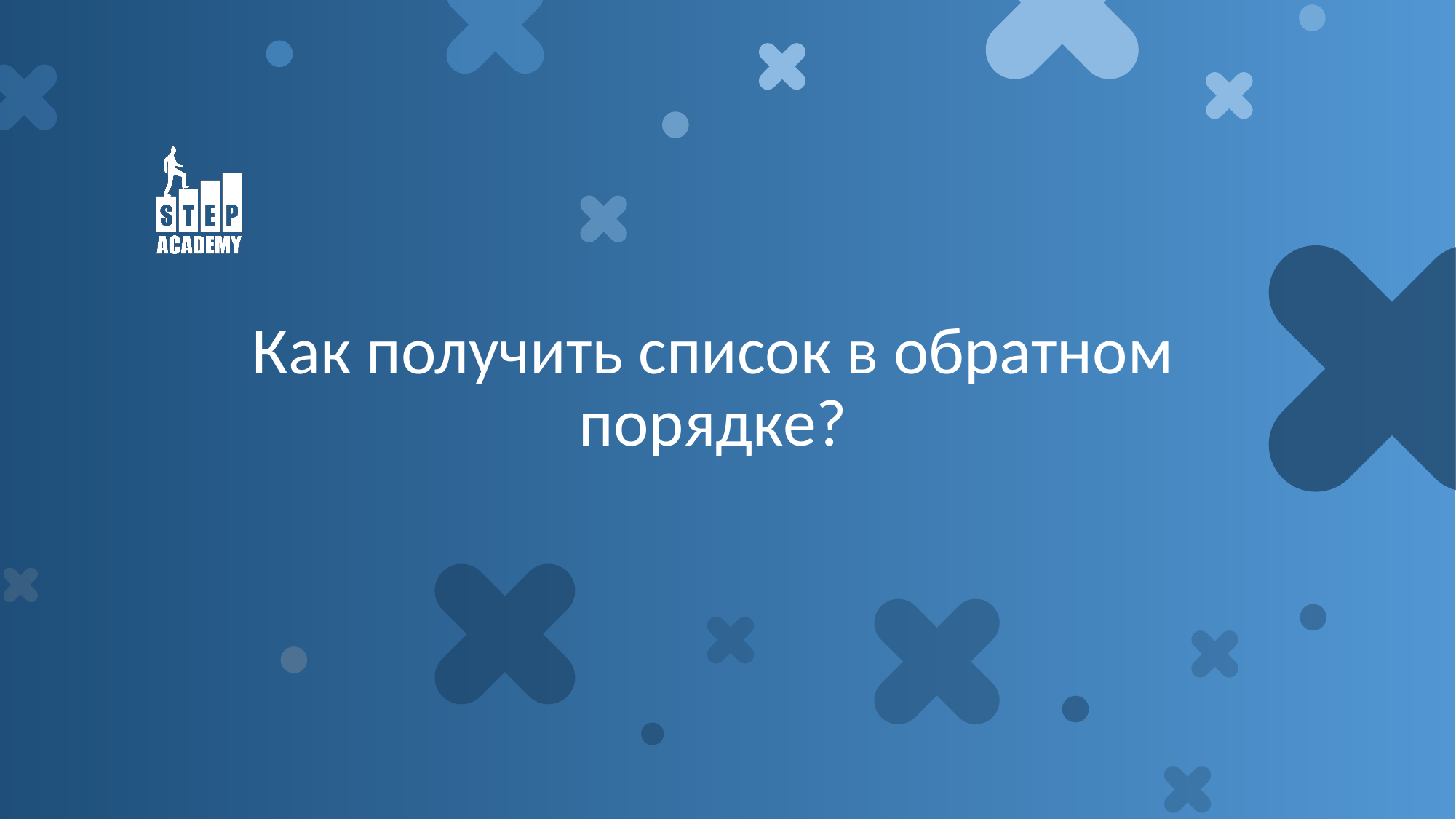

# Как получить список в обратном порядке?